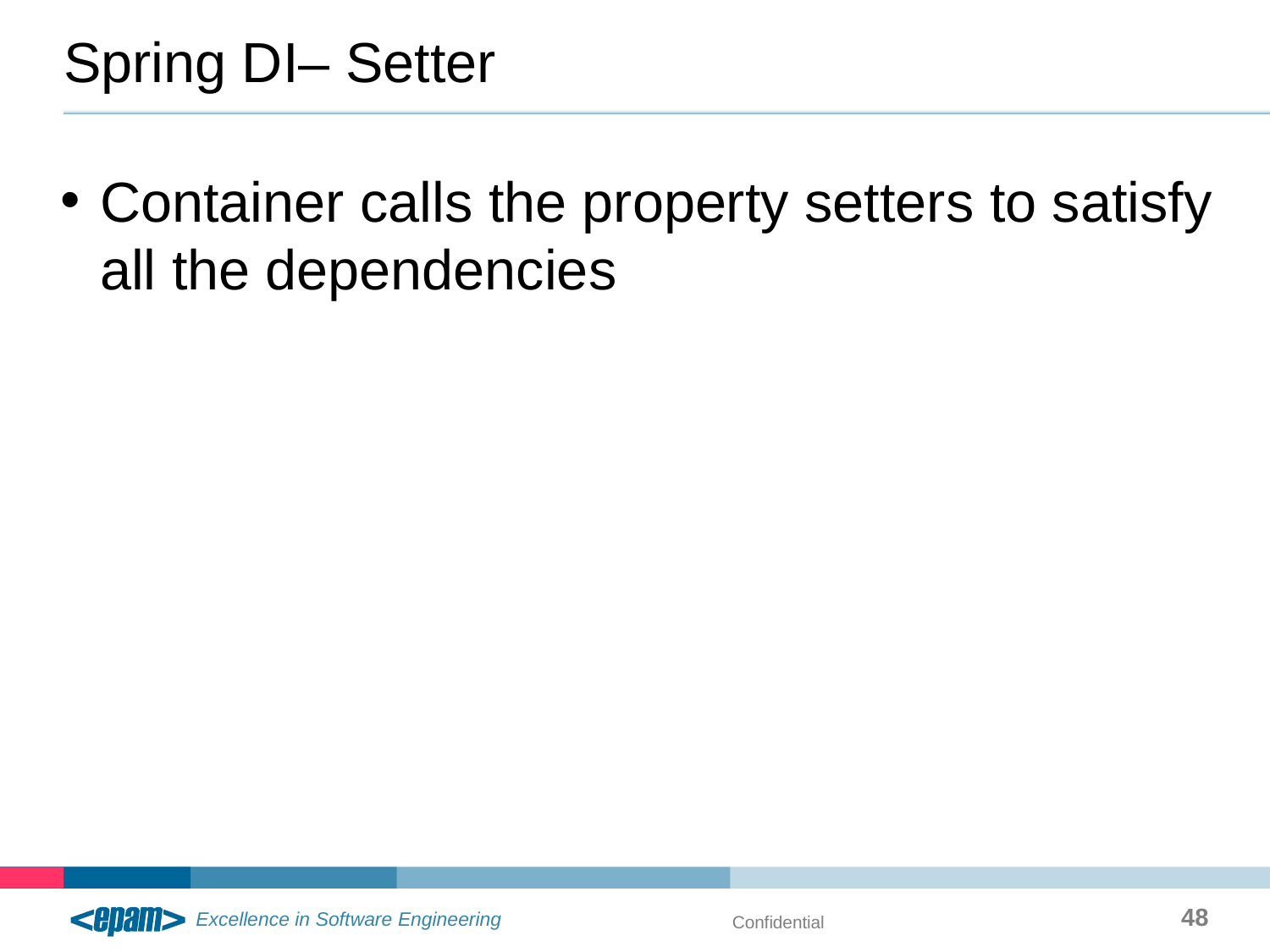

# Spring DI– Setter

Container calls the property setters to satisfy all the dependencies
48
Confidential